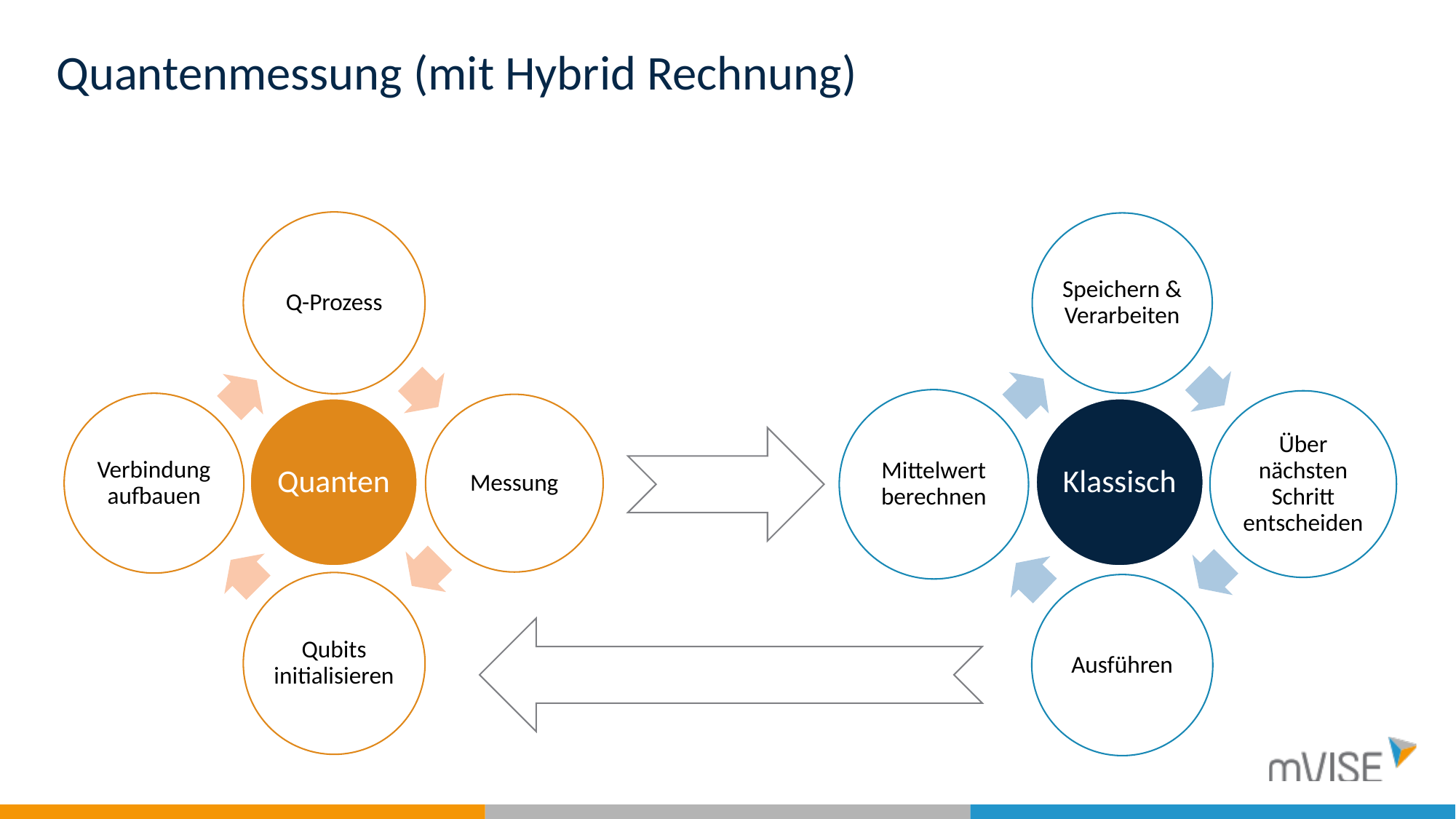

# Quantenmessung (mit Hybrid Rechnung)

Q-Prozess

Messung

Qubits initialisieren

Verbindung aufbauen

Speichern & Verarbeiten

Über nächsten Schritt entscheiden

Ausführen

Mittelwert berechnen

Quanten
Klassisch